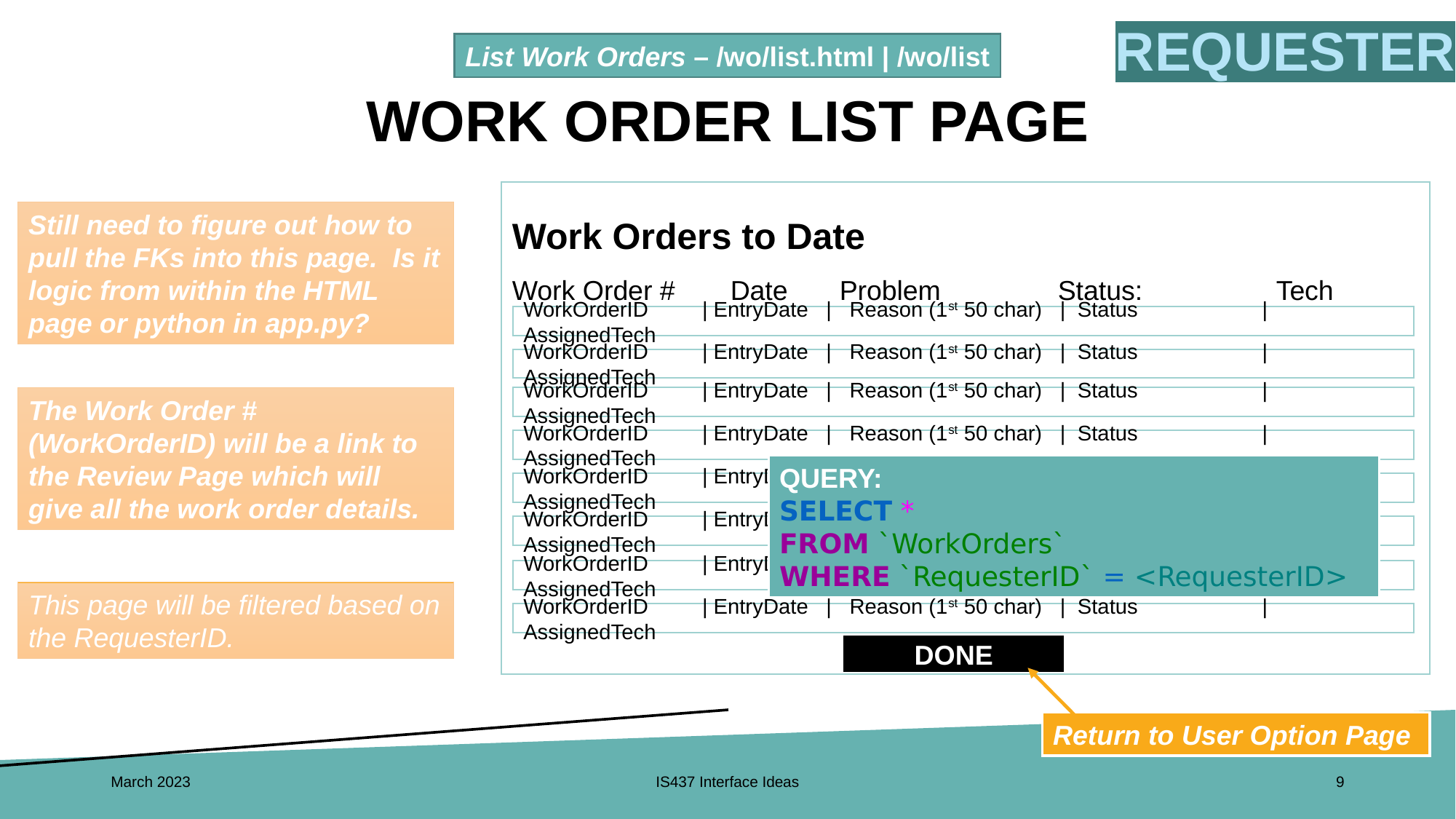

REQUESTER
List Work Orders – /wo/list.html | /wo/list
# Work Order List Page

Work Orders to Date
Work Order #	Date	Problem		Status:          	Tech
Still need to figure out how to pull the FKs into this page.  Is it logic from within the HTML page or python in app.py?
WorkOrderID         | EntryDate   |   Reason (1st 50 char)   |  Status	              |  AssignedTech
WorkOrderID         | EntryDate   |   Reason (1st 50 char)   |  Status	              |  AssignedTech
WorkOrderID         | EntryDate   |   Reason (1st 50 char)   |  Status	              |  AssignedTech
The Work Order # (WorkOrderID) will be a link to the Review Page which will give all the work order details.
WorkOrderID         | EntryDate   |   Reason (1st 50 char)   |  Status	              |  AssignedTech
QUERY:
SELECT *
FROM `WorkOrders`
WHERE `RequesterID` = <RequesterID>
WorkOrderID         | EntryDate   |   Reason (1st 50 char)   |  Status	              |  AssignedTech
WorkOrderID         | EntryDate   |   Reason (1st 50 char)   |  Status	              |  AssignedTech
WorkOrderID         | EntryDate   |   Reason (1st 50 char)   |  Status	              |  AssignedTech
This page will be filtered based on the RequesterID.
WorkOrderID         | EntryDate   |   Reason (1st 50 char)   |  Status	              |  AssignedTech
DONE
Return to User Option Page
March 2023
IS437 Interface Ideas
9